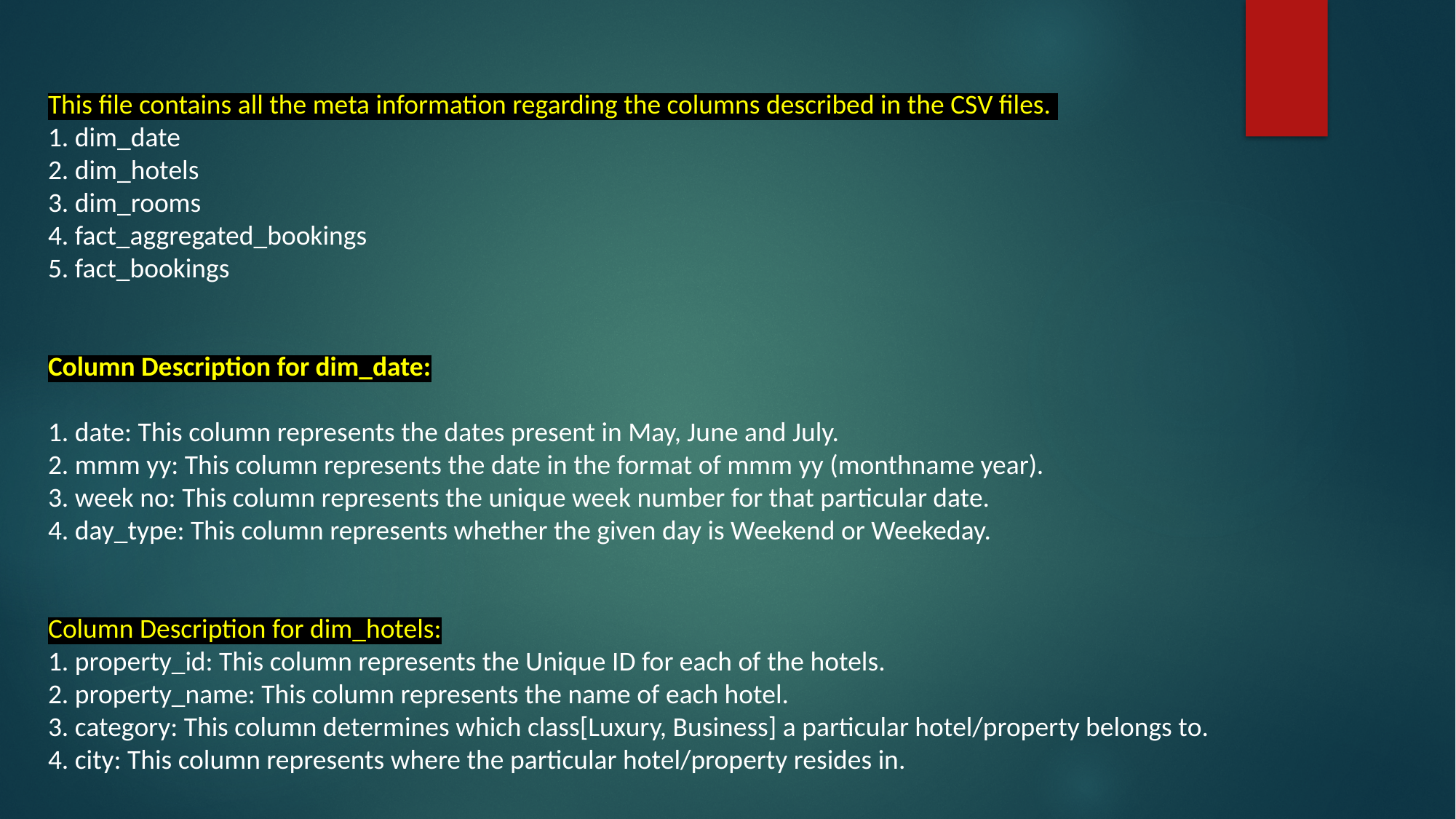

This file contains all the meta information regarding the columns described in the CSV files.
1. dim_date
2. dim_hotels
3. dim_rooms
4. fact_aggregated_bookings
5. fact_bookings

Column Description for dim_date:

1. date: This column represents the dates present in May, June and July.
2. mmm yy: This column represents the date in the format of mmm yy (monthname year).
3. week no: This column represents the unique week number for that particular date.
4. day_type: This column represents whether the given day is Weekend or Weekeday.

Column Description for dim_hotels:
1. property_id: This column represents the Unique ID for each of the hotels.
2. property_name: This column represents the name of each hotel.
3. category: This column determines which class[Luxury, Business] a particular hotel/property belongs to.
4. city: This column represents where the particular hotel/property resides in.